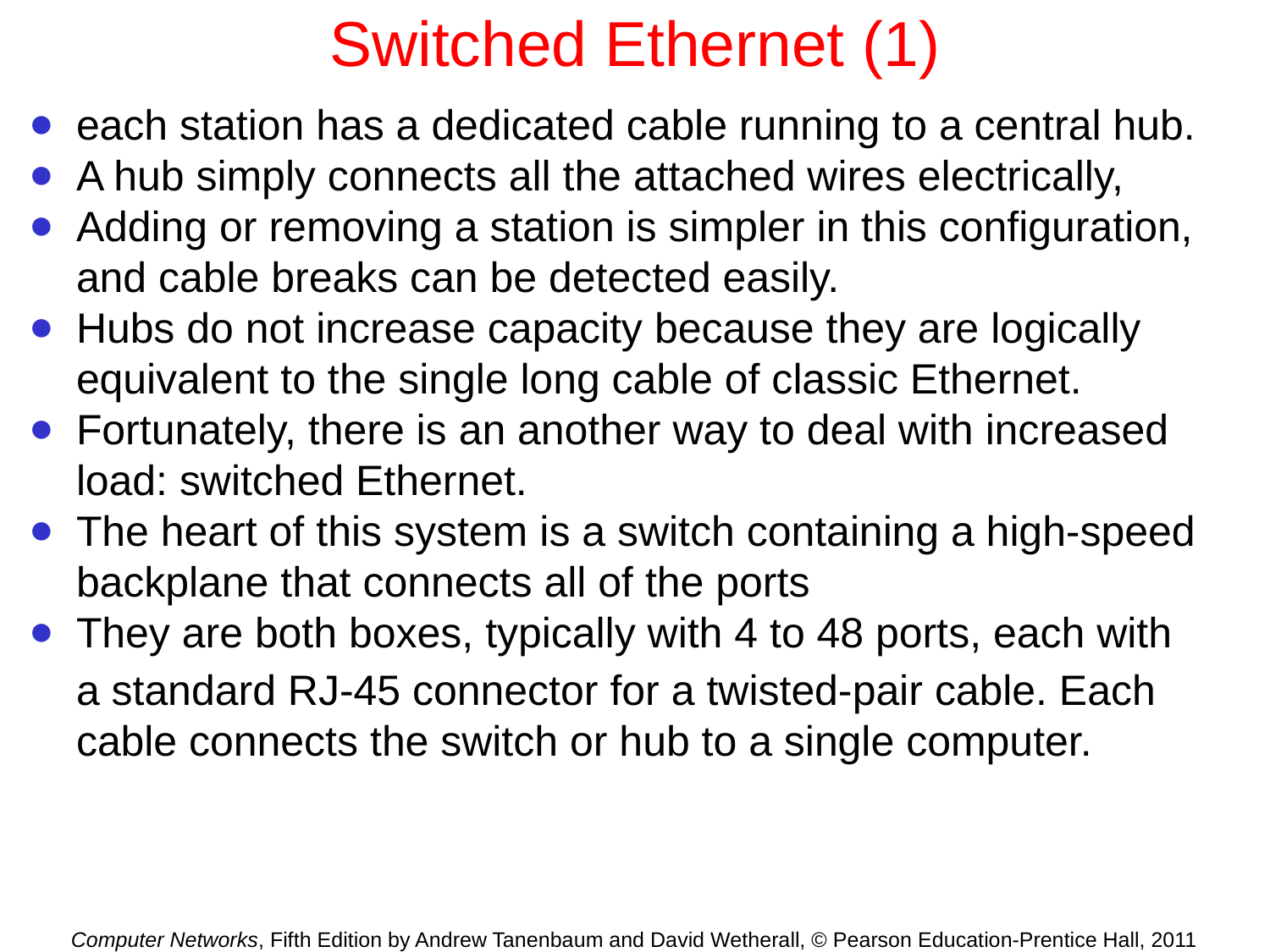

# Switched Ethernet (1)

each station has a dedicated cable running to a central hub.
A hub simply connects all the attached wires electrically,
Adding or removing a station is simpler in this configuration, and cable breaks can be detected easily.
Hubs do not increase capacity because they are logically equivalent to the single long cable of classic Ethernet.
Fortunately, there is an another way to deal with increased load: switched Ethernet.
The heart of this system is a switch containing a high-speed backplane that connects all of the ports
They are both boxes, typically with 4 to 48 ports, each with
a standard RJ-45 connector for a twisted-pair cable. Each cable connects the switch or hub to a single computer.